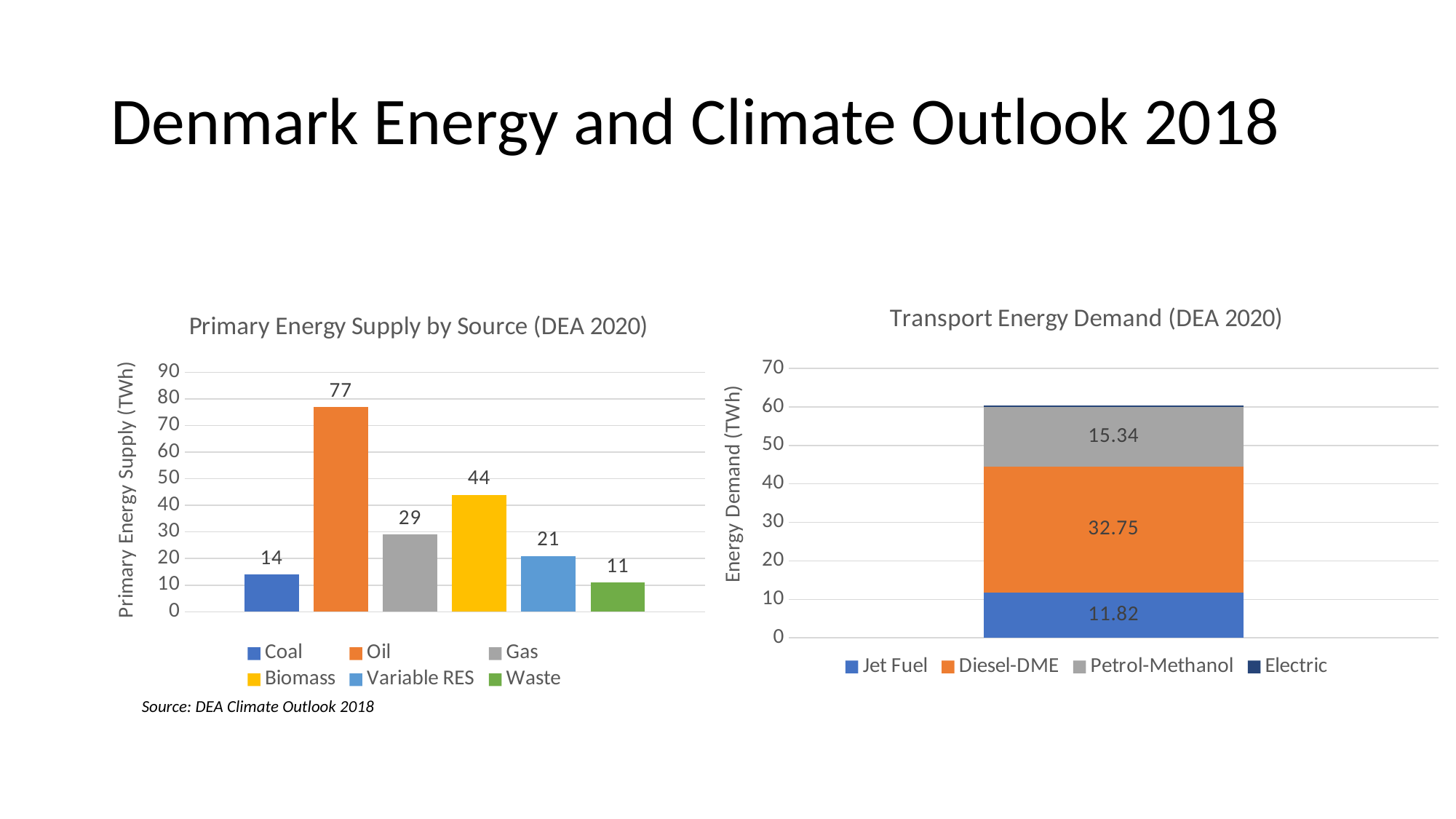

# Denmark Energy and Climate Outlook 2018

### Chart: Transport Energy Demand (DEA 2020)

| Category | Jet Fuel | Diesel-DME | Petrol-Methanol | Electric |
|---|---|---|---|---|

### Chart: Primary Energy Supply by Source (DEA 2020)

| Category | Coal | Oil | Gas | Biomass | Variable RES | Waste |
|---|---|---|---|---|---|---|
Source: DEA Climate Outlook 2018